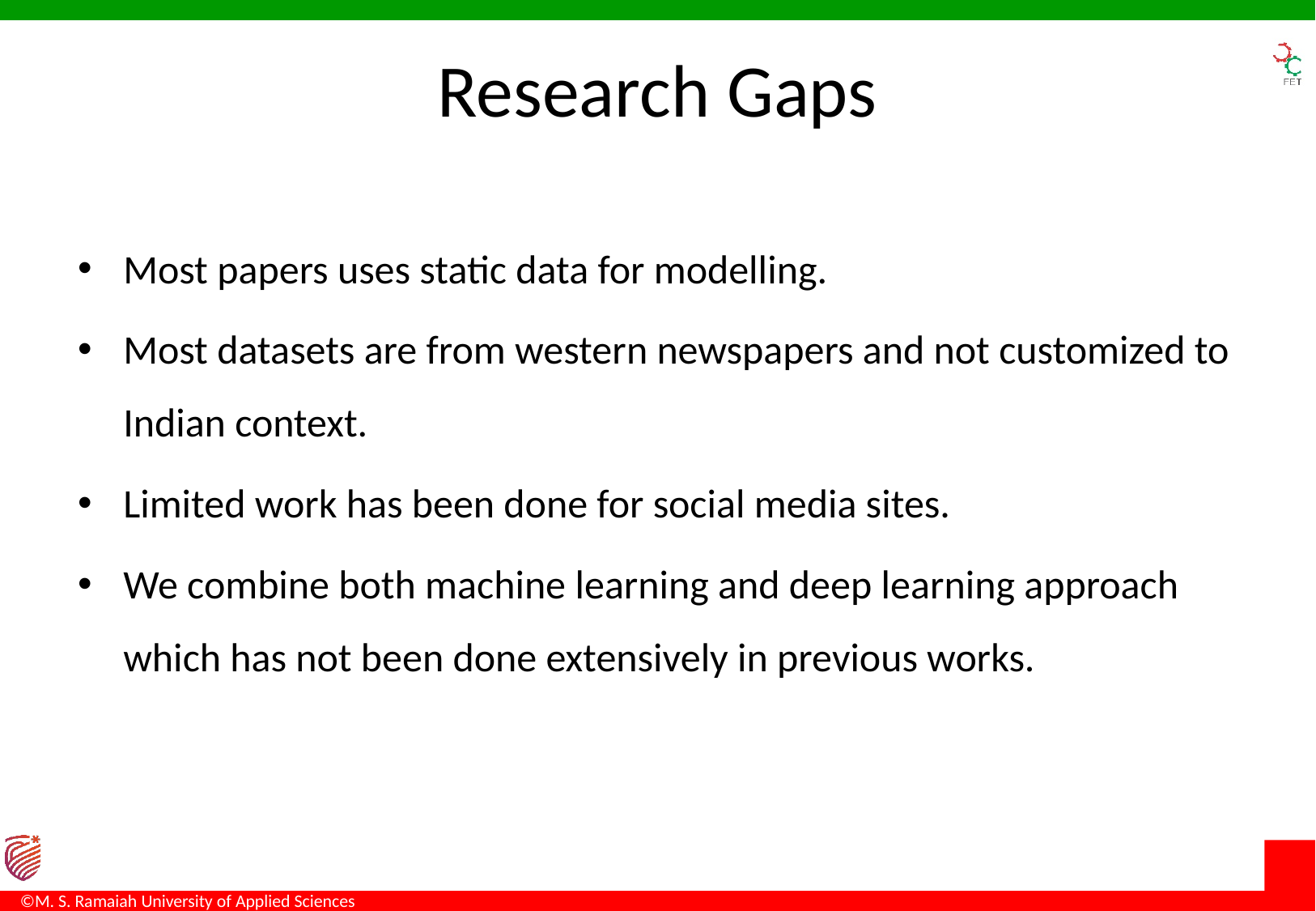

# Research Gaps
Most papers uses static data for modelling.
Most datasets are from western newspapers and not customized to Indian context.
Limited work has been done for social media sites.
We combine both machine learning and deep learning approach which has not been done extensively in previous works.